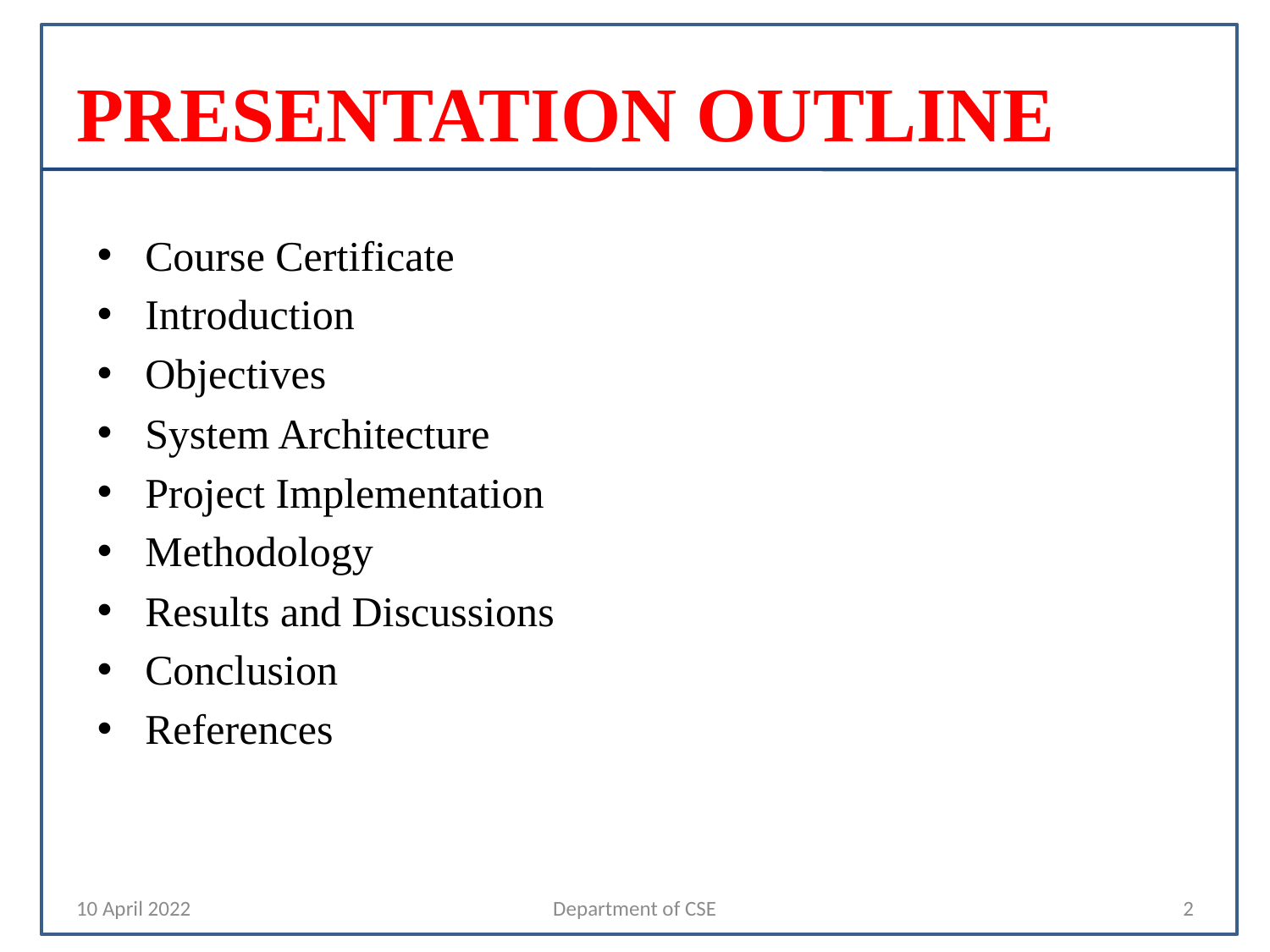

# PRESENTATION OUTLINE
Course Certificate
Introduction
Objectives
System Architecture
Project Implementation
Methodology
Results and Discussions
Conclusion
References

10 April 2022
Department of CSE
2